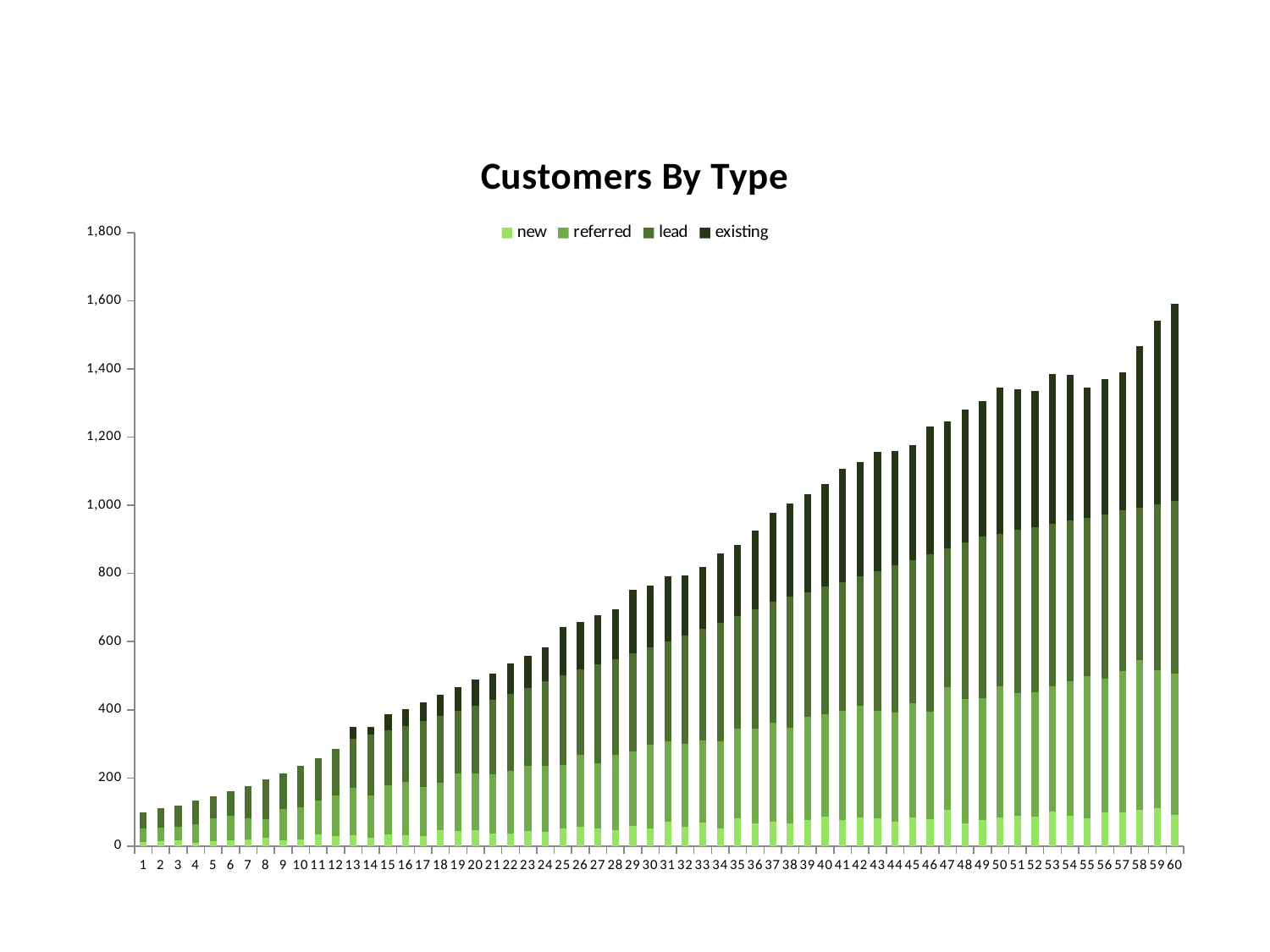

### Chart: Customers By Type

| Category | new | referred | lead | existing |
|---|---|---|---|---|
| 1 | 12.0 | 40.0 | 48.0 | 0.0 |
| 2 | 14.0 | 41.0 | 56.0 | 0.0 |
| 3 | 17.0 | 41.0 | 62.0 | 0.0 |
| 4 | 9.0 | 55.0 | 69.0 | 0.0 |
| 5 | 15.0 | 67.0 | 65.0 | 0.0 |
| 6 | 16.0 | 73.0 | 72.0 | 0.0 |
| 7 | 19.0 | 62.0 | 96.0 | 0.0 |
| 8 | 25.0 | 54.0 | 116.0 | 0.0 |
| 9 | 18.0 | 90.0 | 106.0 | 0.0 |
| 10 | 20.0 | 94.0 | 122.0 | 0.0 |
| 11 | 34.0 | 99.0 | 126.0 | 0.0 |
| 12 | 29.0 | 121.0 | 135.0 | 0.0 |
| 13 | 32.0 | 138.0 | 144.0 | 35.0 |
| 14 | 24.0 | 126.0 | 177.0 | 24.0 |
| 15 | 34.0 | 145.0 | 160.0 | 49.0 |
| 16 | 33.0 | 155.0 | 165.0 | 49.0 |
| 17 | 29.0 | 145.0 | 193.0 | 54.0 |
| 18 | 48.0 | 139.0 | 195.0 | 62.0 |
| 19 | 44.0 | 170.0 | 183.0 | 69.0 |
| 20 | 46.0 | 168.0 | 199.0 | 76.0 |
| 21 | 38.0 | 173.0 | 219.0 | 76.0 |
| 22 | 37.0 | 183.0 | 226.0 | 89.0 |
| 23 | 45.0 | 190.0 | 230.0 | 93.0 |
| 24 | 43.0 | 193.0 | 247.0 | 100.0 |
| 25 | 52.0 | 185.0 | 265.0 | 140.0 |
| 26 | 56.0 | 212.0 | 250.0 | 139.0 |
| 27 | 53.0 | 190.0 | 290.0 | 145.0 |
| 28 | 48.0 | 219.0 | 282.0 | 146.0 |
| 29 | 60.0 | 217.0 | 289.0 | 186.0 |
| 30 | 53.0 | 244.0 | 285.0 | 182.0 |
| 31 | 71.0 | 236.0 | 293.0 | 191.0 |
| 32 | 58.0 | 242.0 | 318.0 | 176.0 |
| 33 | 70.0 | 241.0 | 326.0 | 181.0 |
| 34 | 53.0 | 255.0 | 347.0 | 204.0 |
| 35 | 82.0 | 264.0 | 329.0 | 209.0 |
| 36 | 67.0 | 278.0 | 351.0 | 229.0 |
| 37 | 71.0 | 292.0 | 353.0 | 262.0 |
| 38 | 67.0 | 280.0 | 384.0 | 275.0 |
| 39 | 78.0 | 301.0 | 366.0 | 288.0 |
| 40 | 86.0 | 302.0 | 373.0 | 302.0 |
| 41 | 76.0 | 320.0 | 379.0 | 333.0 |
| 42 | 85.0 | 327.0 | 379.0 | 335.0 |
| 43 | 82.0 | 316.0 | 409.0 | 349.0 |
| 44 | 72.0 | 319.0 | 432.0 | 336.0 |
| 45 | 85.0 | 335.0 | 419.0 | 337.0 |
| 46 | 80.0 | 315.0 | 461.0 | 376.0 |
| 47 | 106.0 | 360.0 | 408.0 | 372.0 |
| 48 | 68.0 | 364.0 | 458.0 | 390.0 |
| 49 | 78.0 | 356.0 | 475.0 | 397.0 |
| 50 | 83.0 | 386.0 | 448.0 | 428.0 |
| 51 | 88.0 | 361.0 | 478.0 | 414.0 |
| 52 | 87.0 | 365.0 | 484.0 | 399.0 |
| 53 | 102.0 | 366.0 | 478.0 | 440.0 |
| 54 | 88.0 | 395.0 | 472.0 | 428.0 |
| 55 | 81.0 | 418.0 | 465.0 | 382.0 |
| 56 | 99.0 | 392.0 | 483.0 | 395.0 |
| 57 | 99.0 | 414.0 | 471.0 | 407.0 |
| 58 | 107.0 | 440.0 | 447.0 | 474.0 |
| 59 | 111.0 | 404.0 | 489.0 | 538.0 |
| 60 | 91.0 | 415.0 | 507.0 | 579.0 |